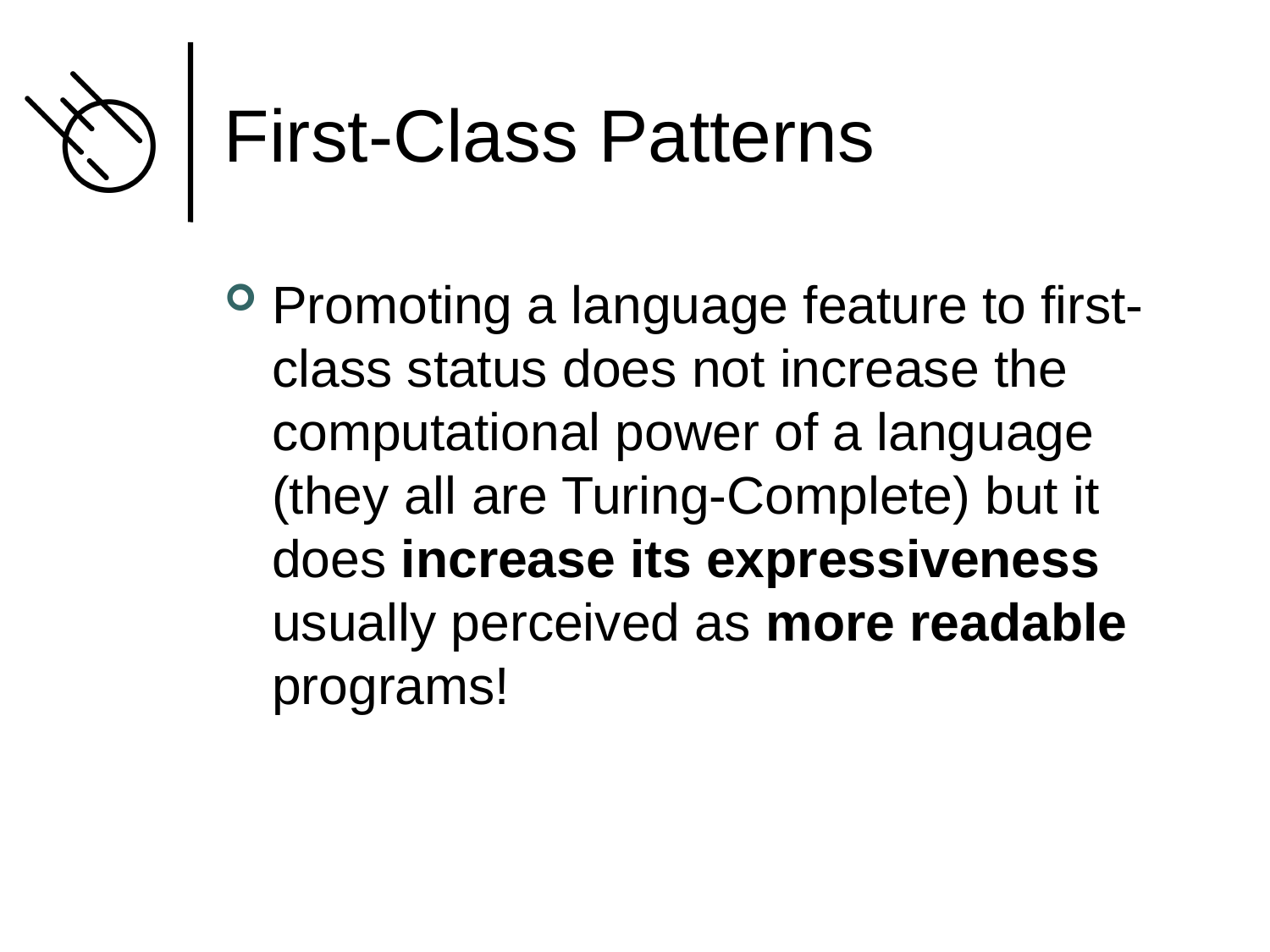

# First-Class Patterns
Promoting a language feature to first-class status does not increase the computational power of a language (they all are Turing-Complete) but it does increase its expressiveness usually perceived as more readable programs!